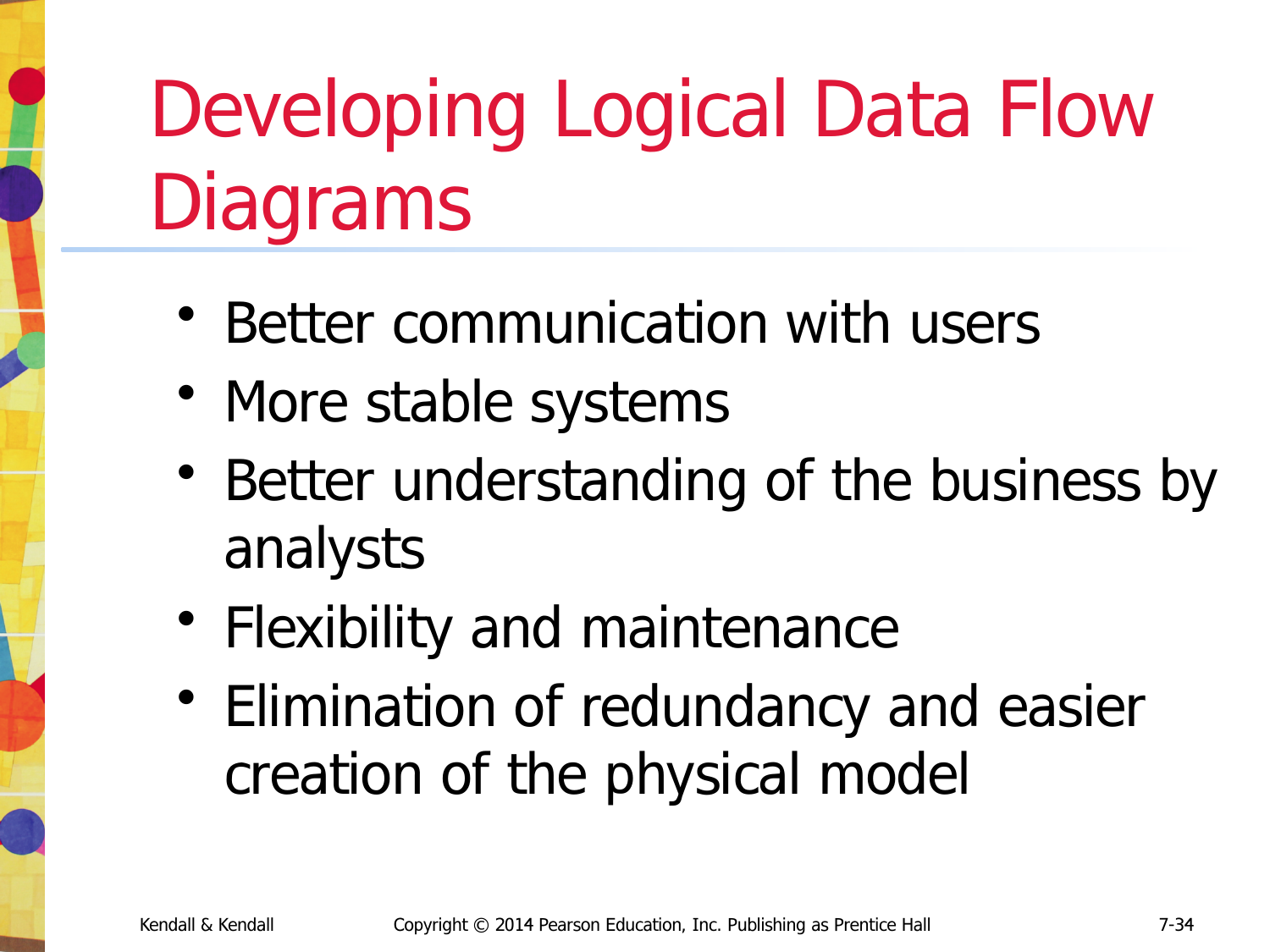

# Developing Logical Data Flow Diagrams
Better communication with users
More stable systems
Better understanding of the business by analysts
Flexibility and maintenance
Elimination of redundancy and easier creation of the physical model
Kendall & Kendall	Copyright © 2014 Pearson Education, Inc. Publishing as Prentice Hall
7-34